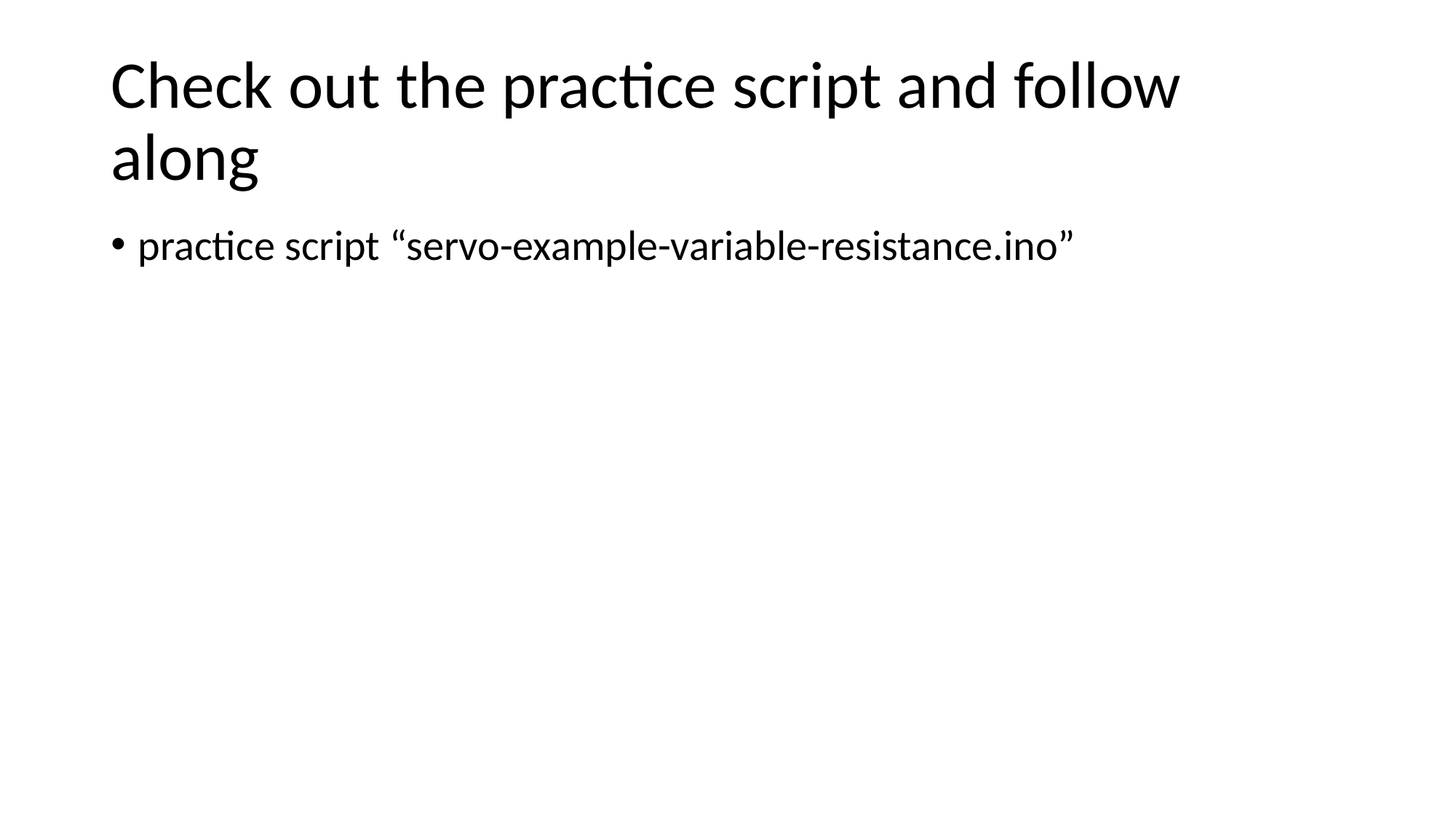

# Check out the practice script and follow along
practice script “servo-example-variable-resistance.ino”